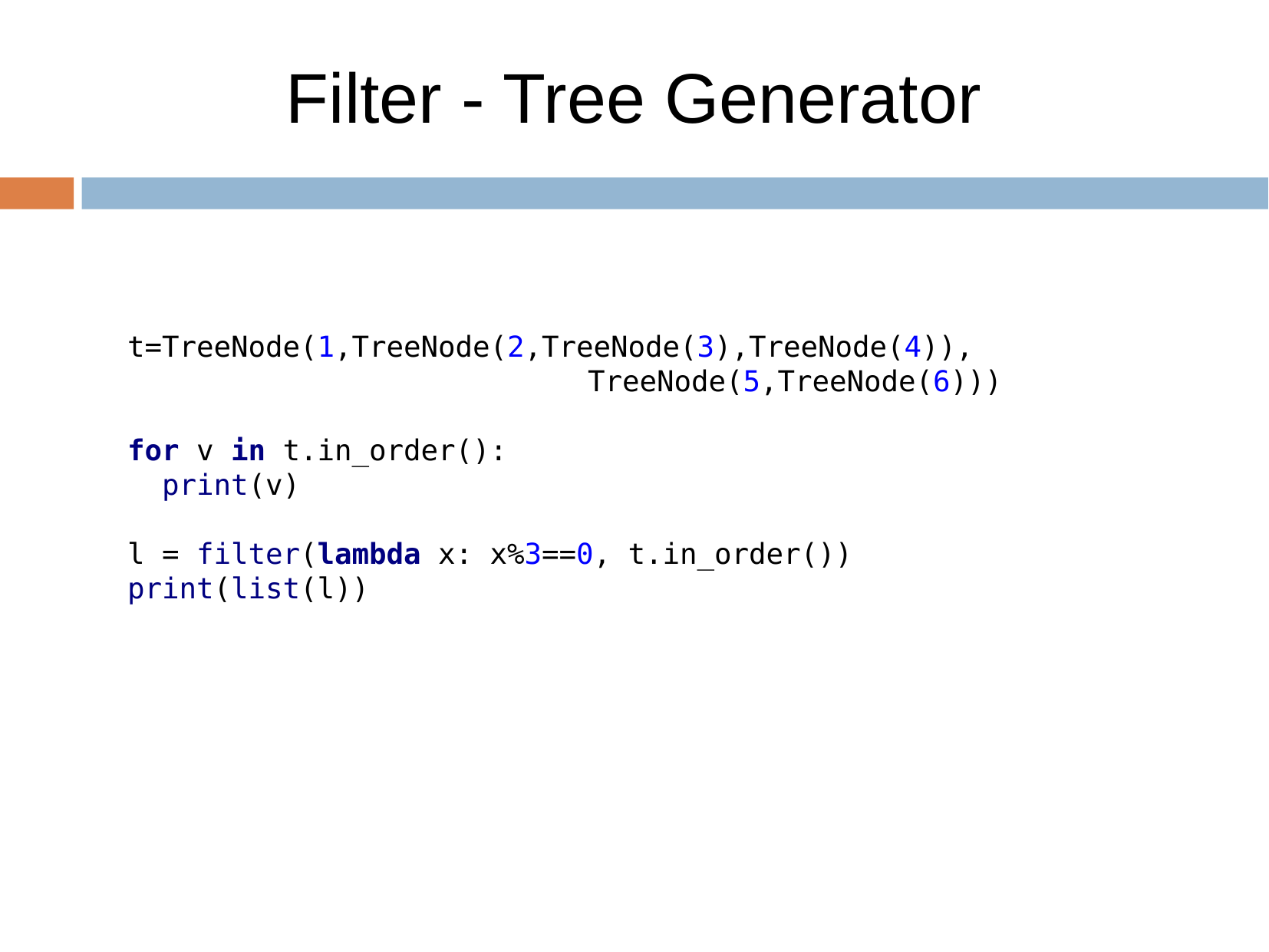

Filter - Tree Generator
t=TreeNode(1,TreeNode(2,TreeNode(3),TreeNode(4)),
				TreeNode(5,TreeNode(6)))

for v in t.in_order():
  print(v)

l = filter(lambda x: x%3==0, t.in_order())
print(list(l))